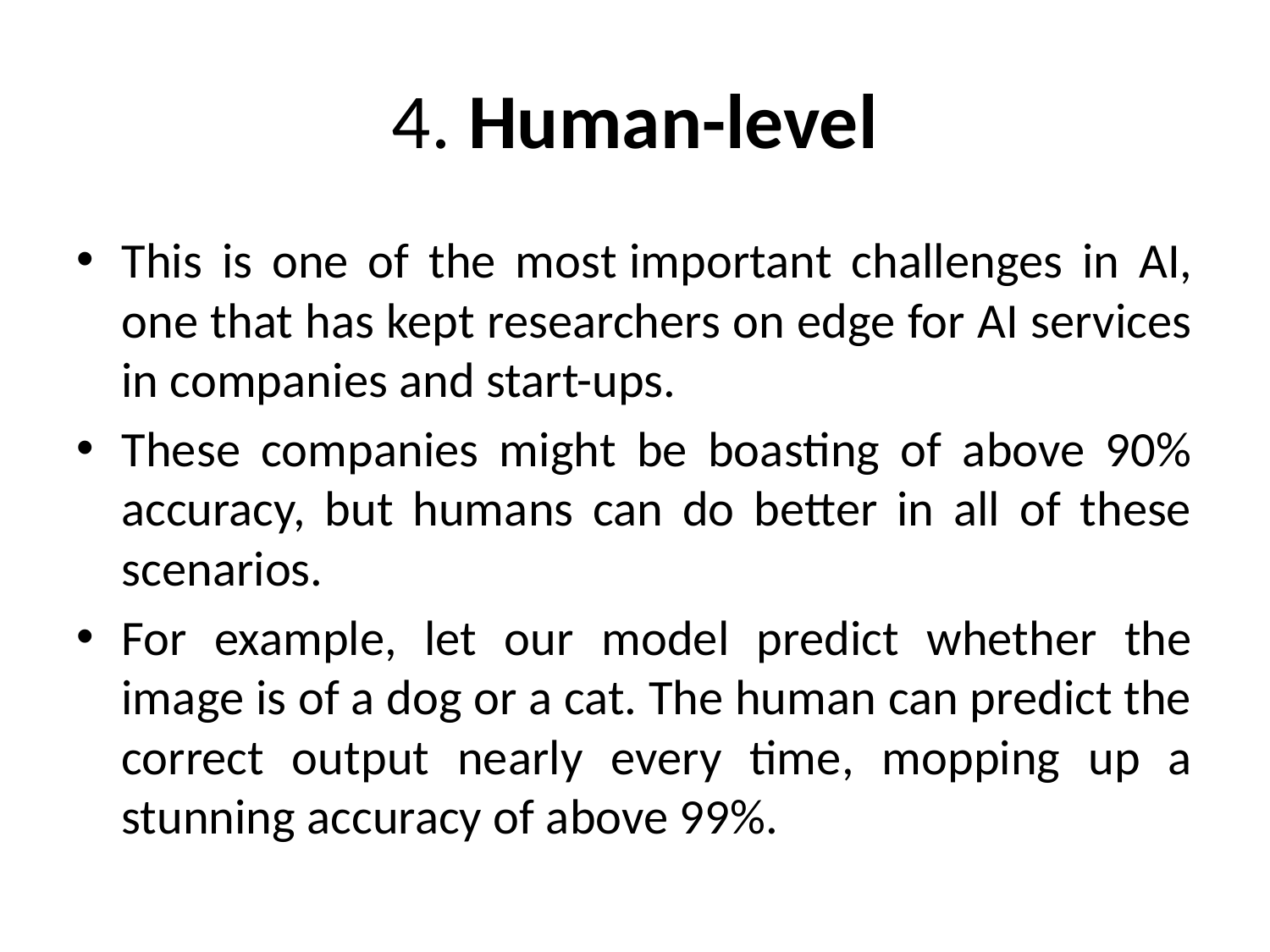

# 4. Human-level
This is one of the most important challenges in AI, one that has kept researchers on edge for AI services in companies and start-ups.
These companies might be boasting of above 90% accuracy, but humans can do better in all of these scenarios.
For example, let our model predict whether the image is of a dog or a cat. The human can predict the correct output nearly every time, mopping up a stunning accuracy of above 99%.